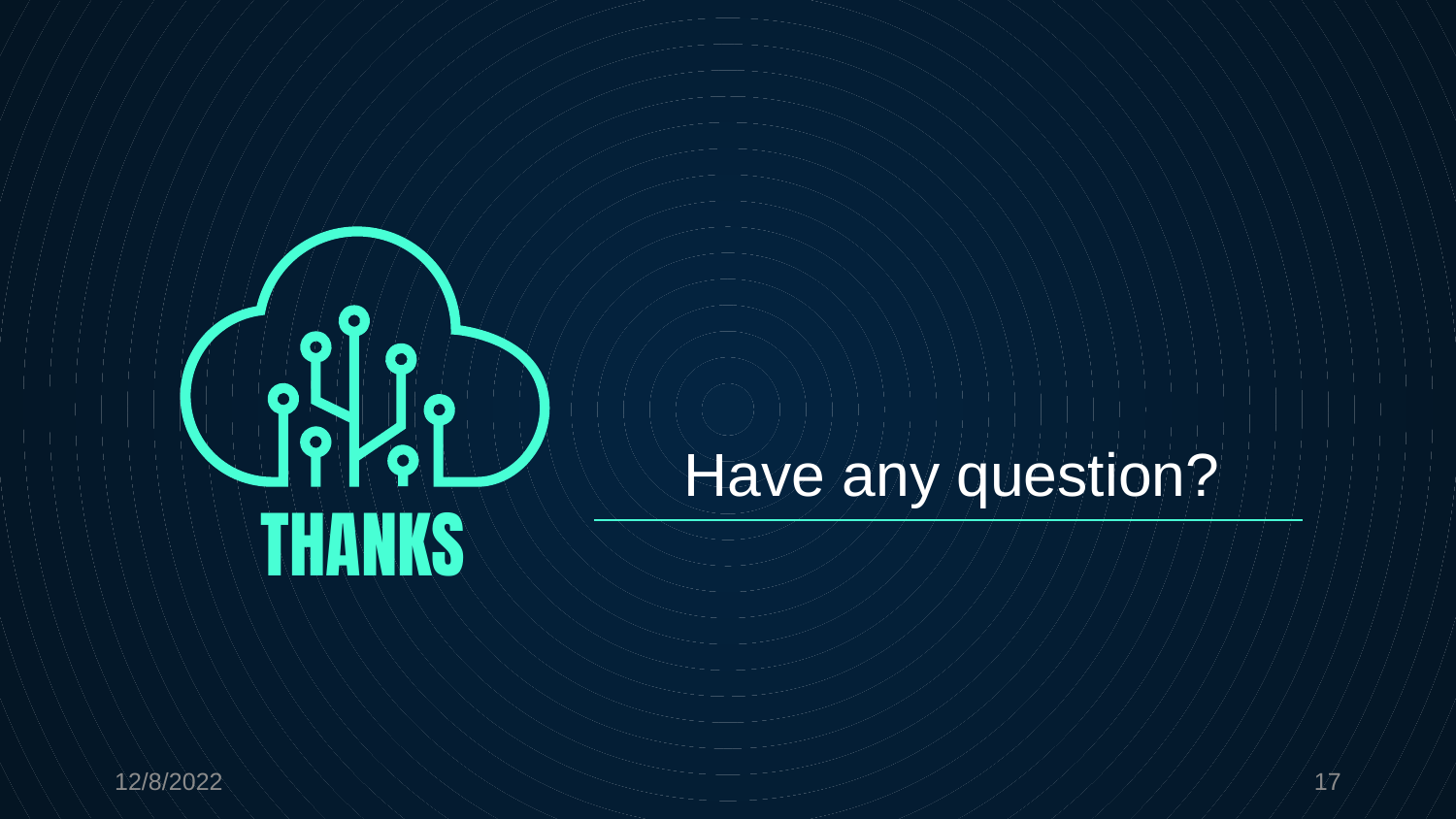

# Have any question?
THANKS
12/8/2022

17